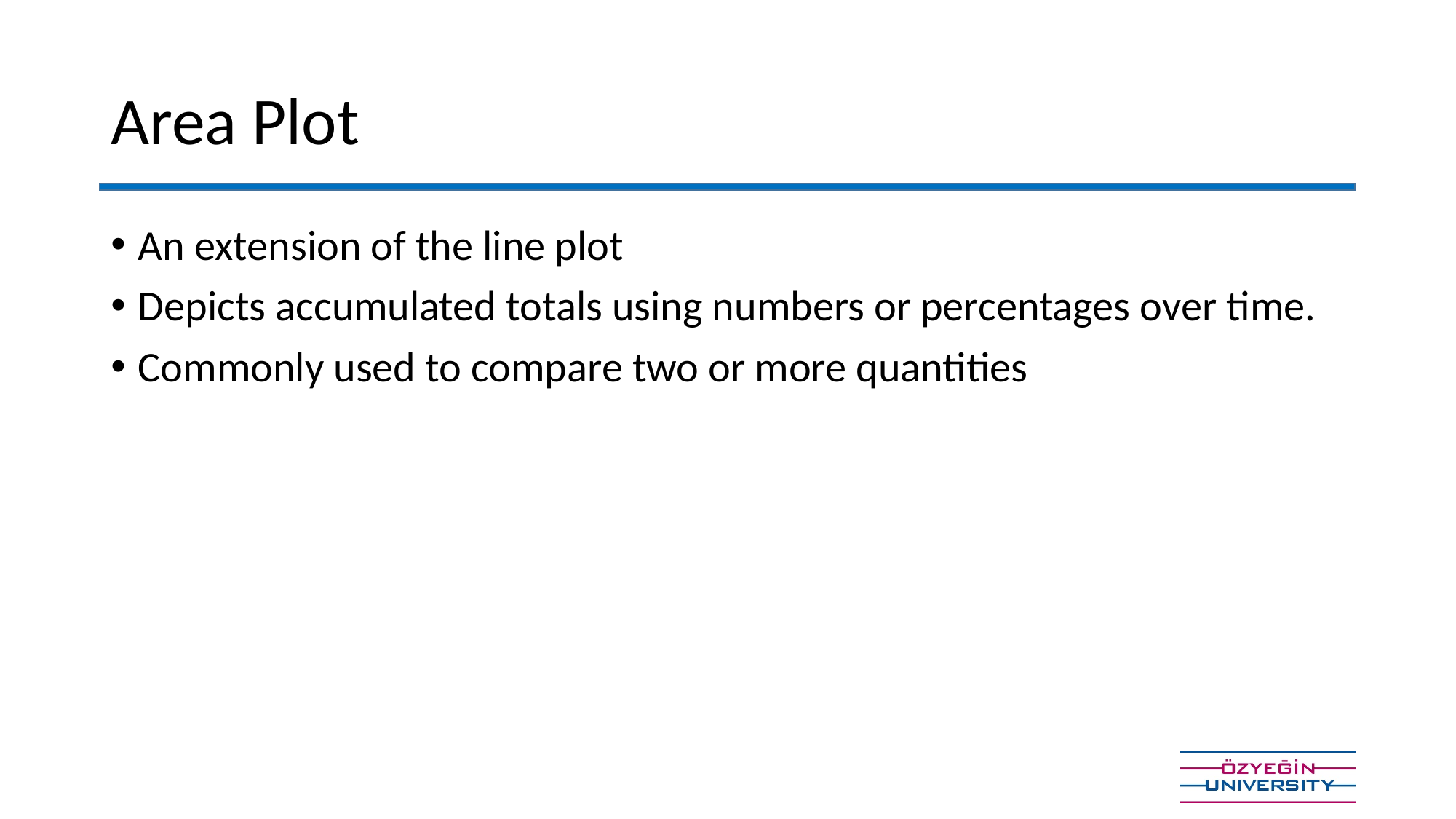

# Area Plot
An extension of the line plot
Depicts accumulated totals using numbers or percentages over time.
Commonly used to compare two or more quantities